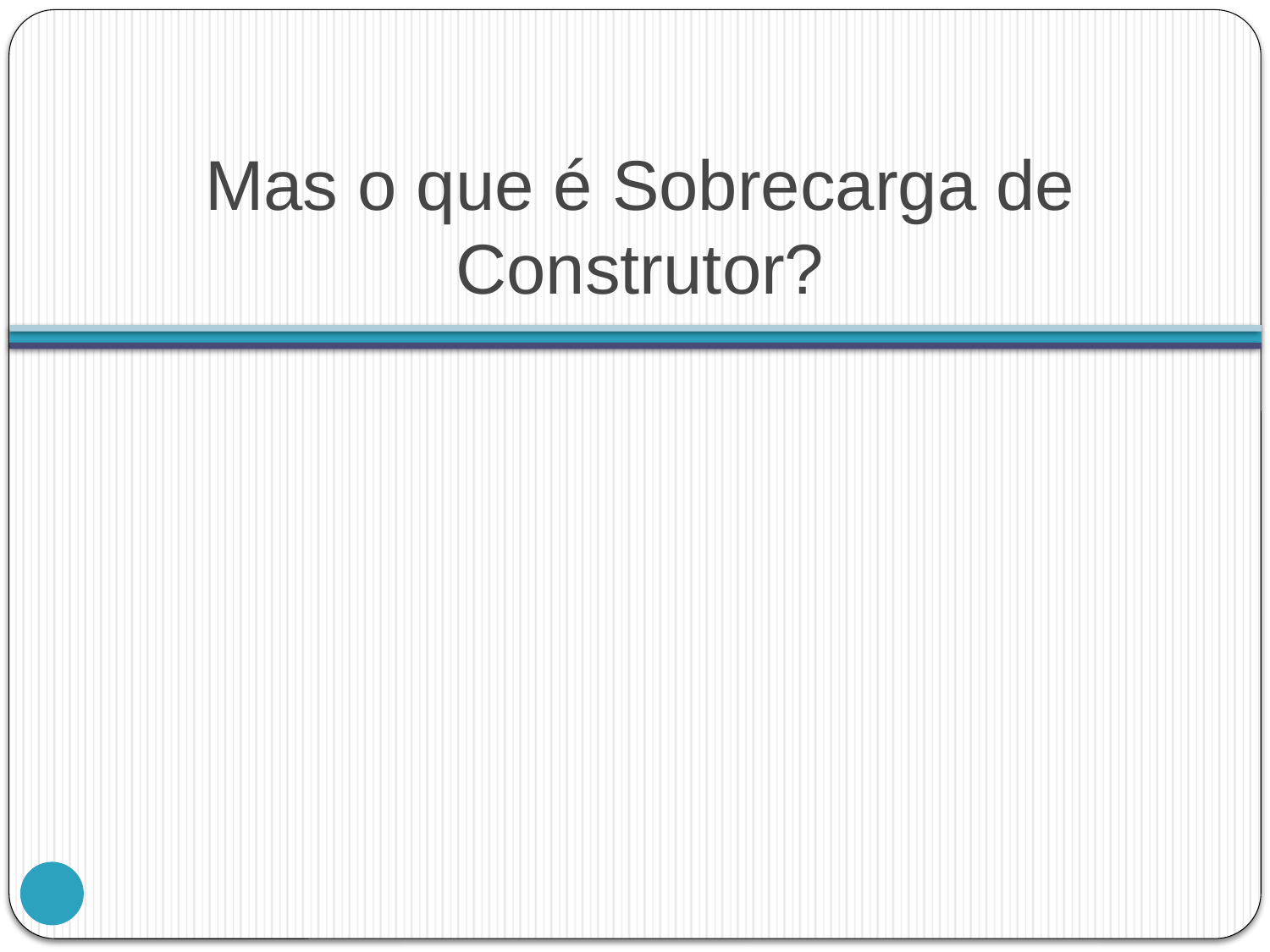

# Mas o que é Sobrecarga de Construtor?

6